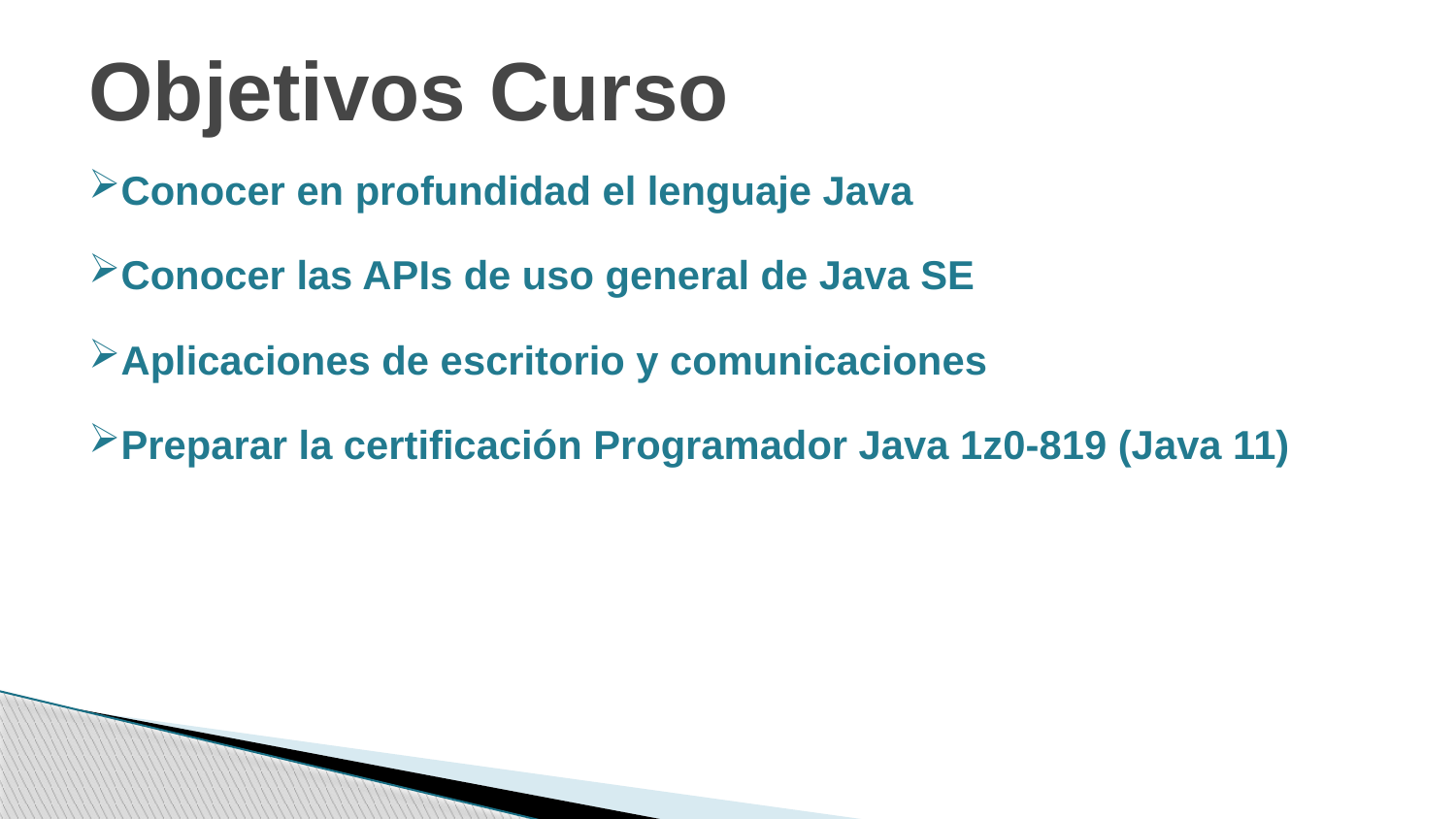

Objetivos Curso
Conocer en profundidad el lenguaje Java
Conocer las APIs de uso general de Java SE
Aplicaciones de escritorio y comunicaciones
Preparar la certificación Programador Java 1z0-819 (Java 11)